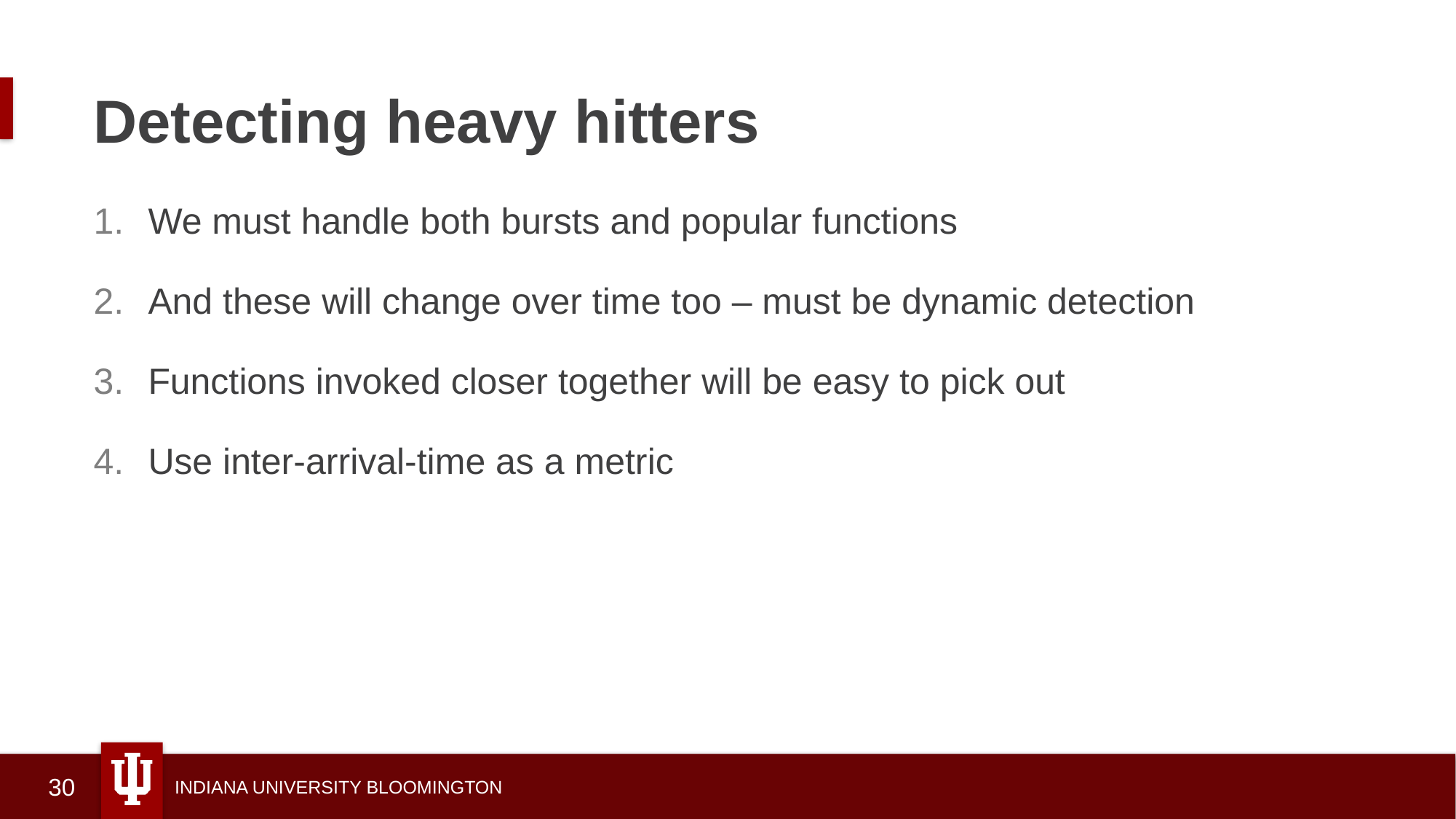

# Detecting heavy hitters
We must handle both bursts and popular functions
And these will change over time too – must be dynamic detection
Functions invoked closer together will be easy to pick out
Use inter-arrival-time as a metric
30